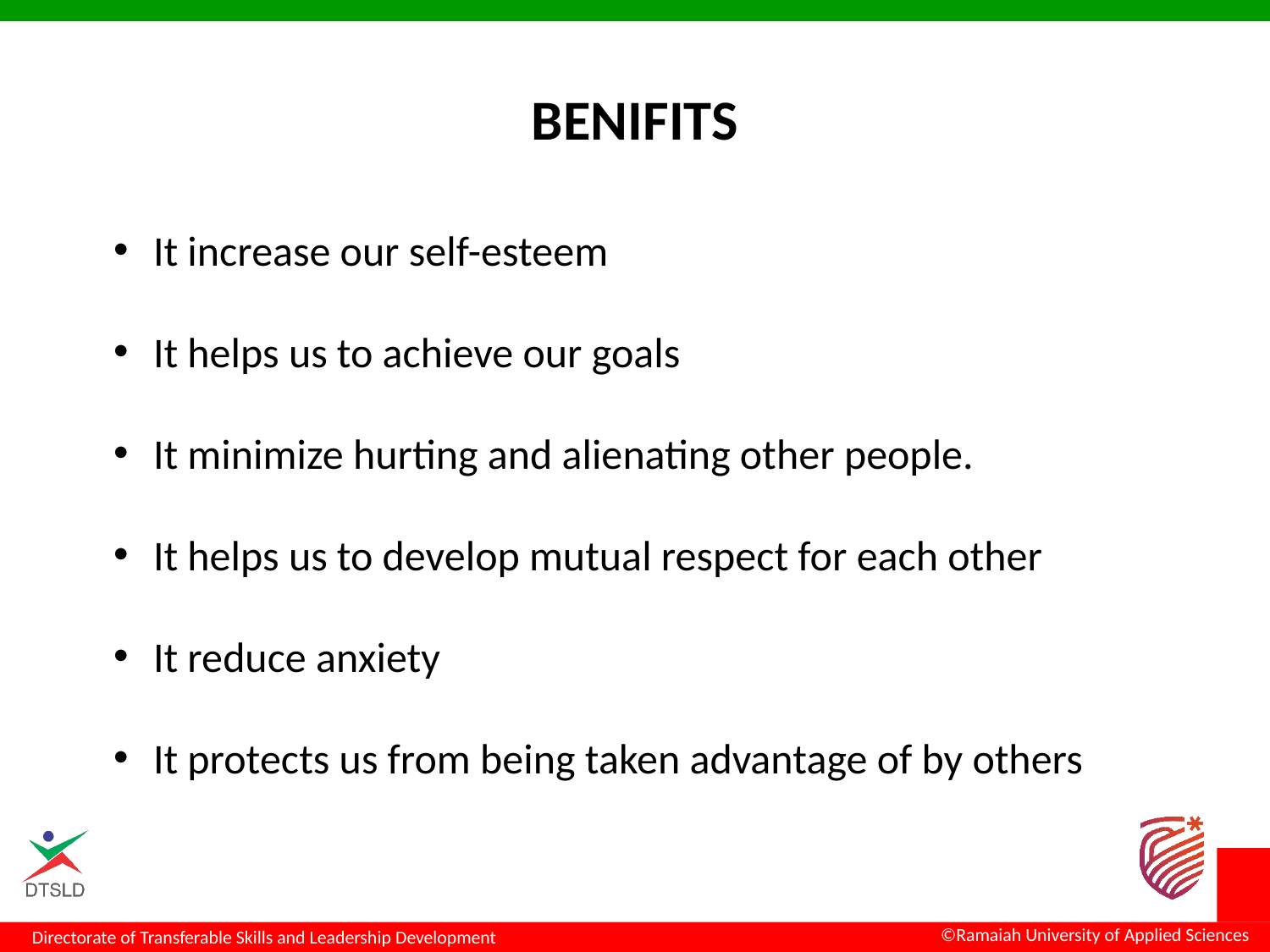

BENIFITS
It increase our self-esteem

It helps us to achieve our goals

It minimize hurting and alienating other people.

It helps us to develop mutual respect for each other

It reduce anxiety

It protects us from being taken advantage of by others